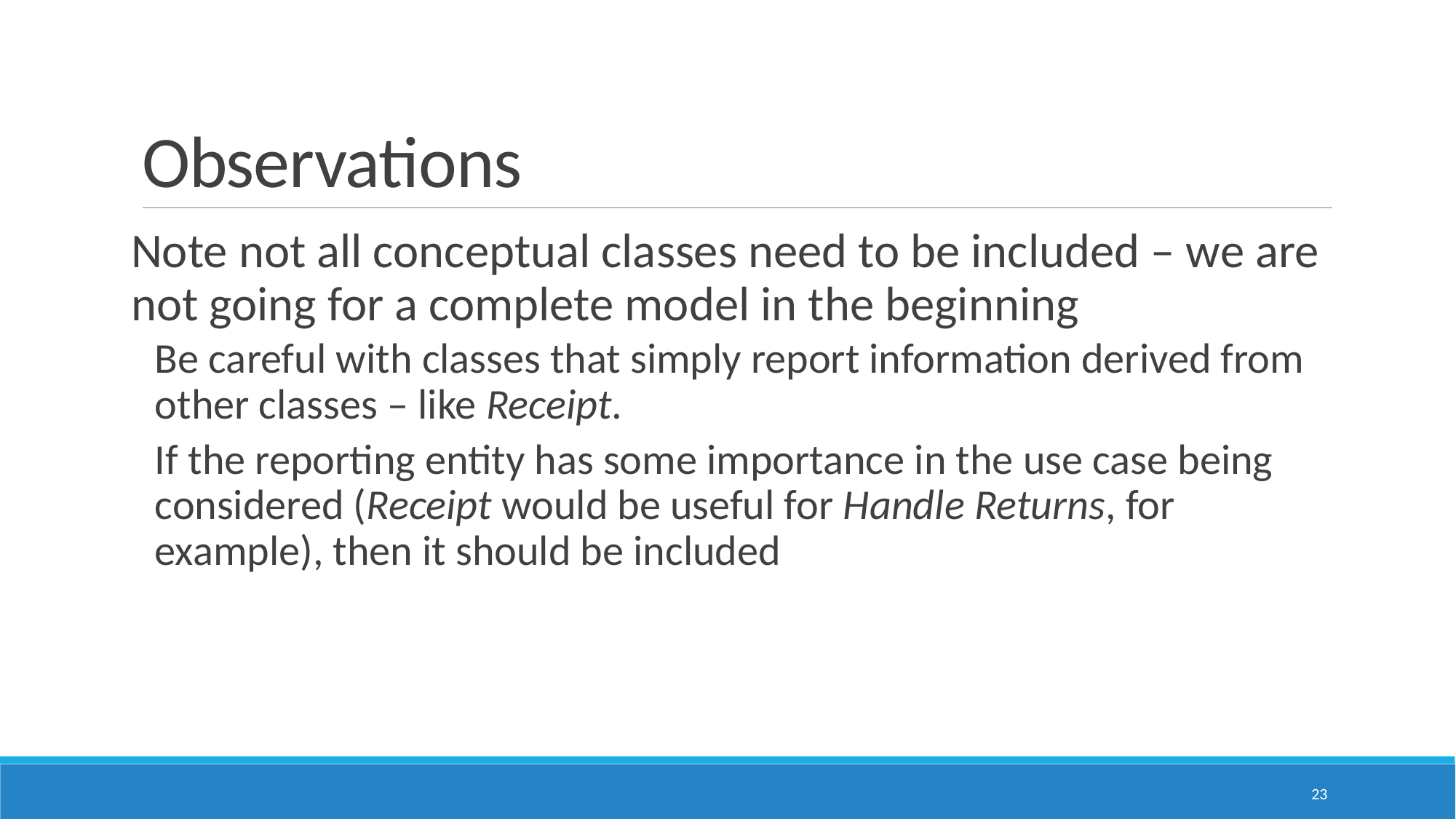

# Observations
Note not all conceptual classes need to be included – we are not going for a complete model in the beginning
Be careful with classes that simply report information derived from other classes – like Receipt.
If the reporting entity has some importance in the use case being considered (Receipt would be useful for Handle Returns, for example), then it should be included
23